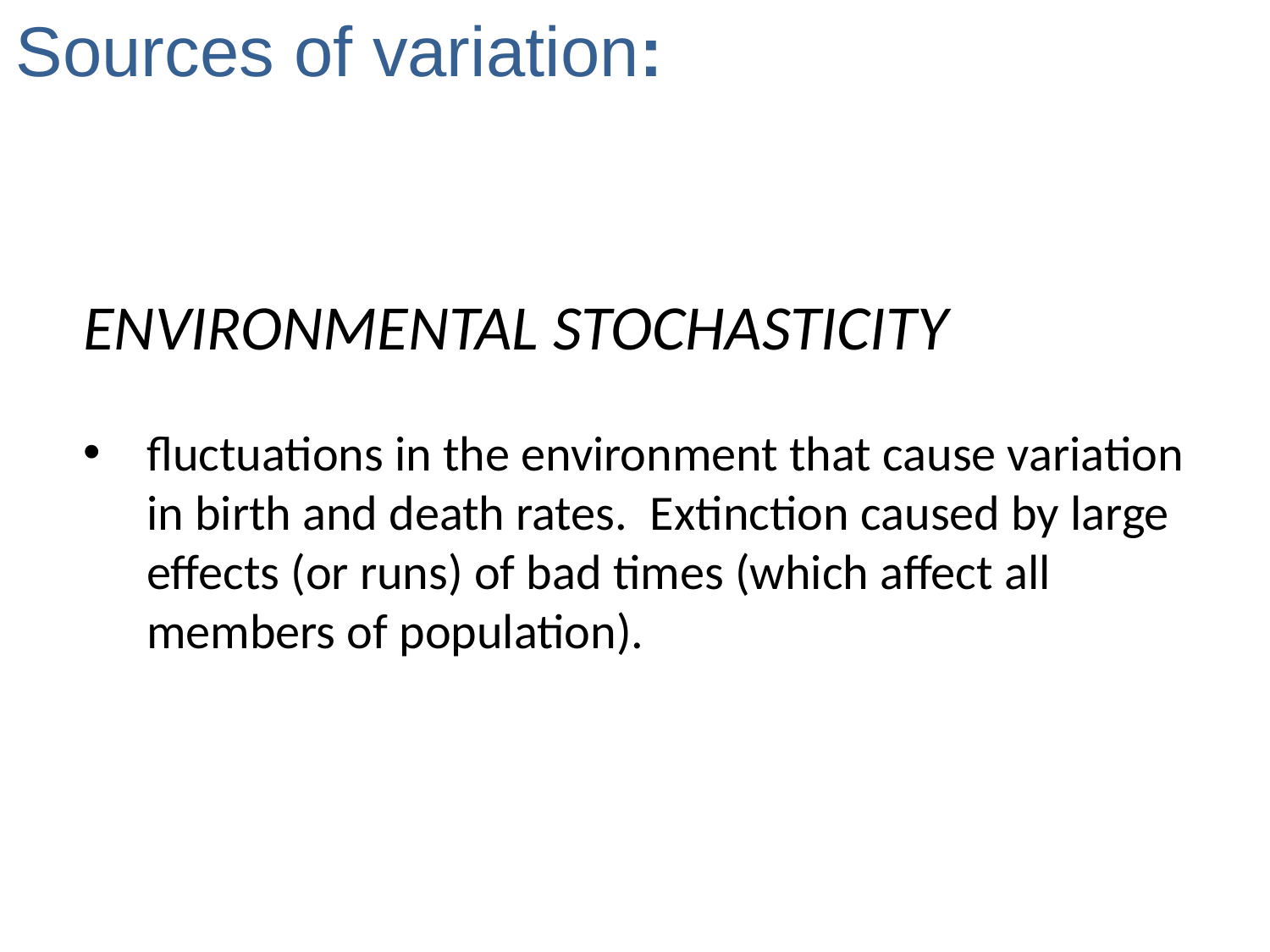

Sources of variation:
Environmental stochasticity

fluctuations in the environment that cause variation in birth and death rates.  Extinction caused by large effects (or runs) of bad times (which affect all members of population).